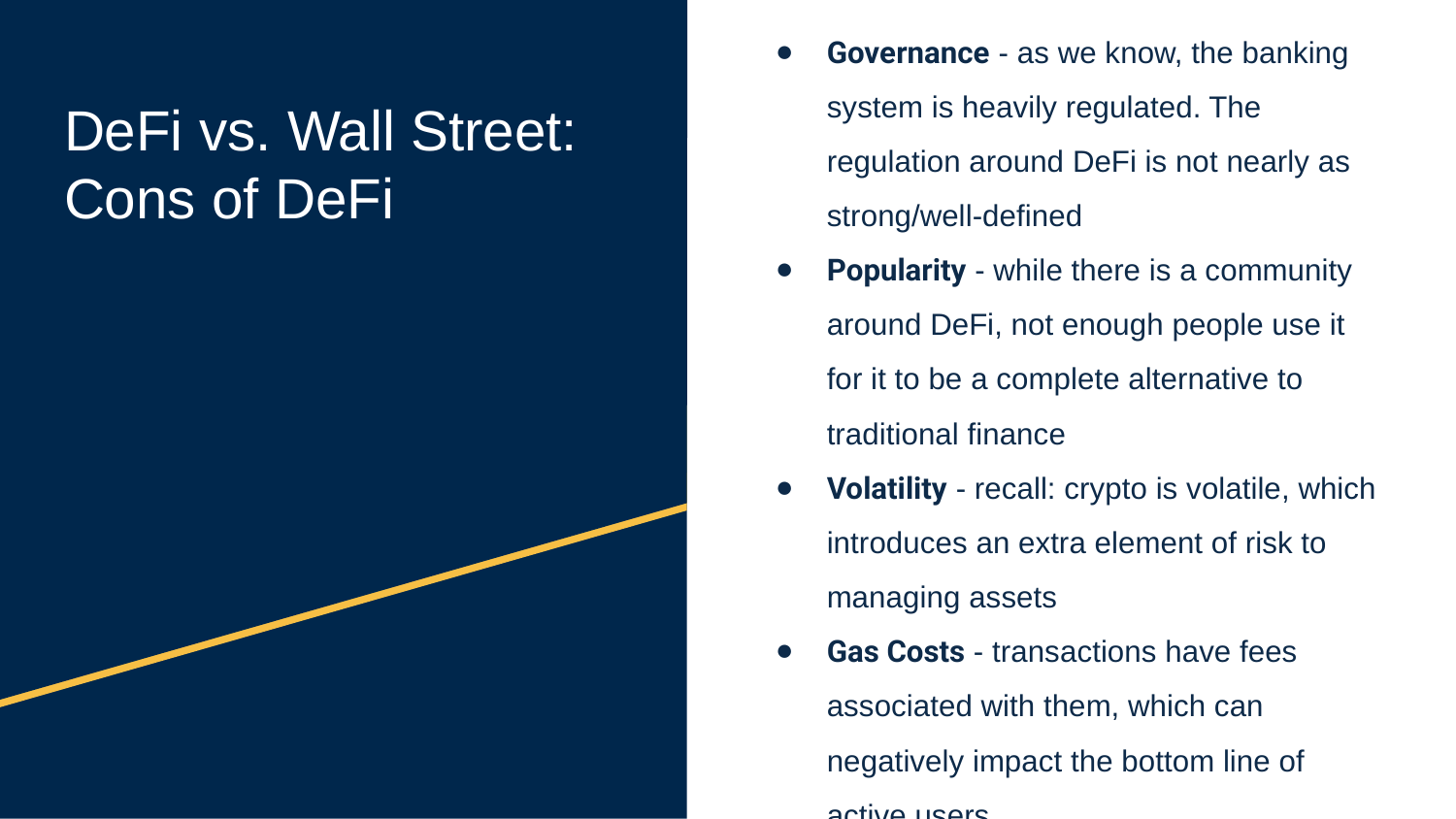

Governance - as we know, the banking system is heavily regulated. The regulation around DeFi is not nearly as strong/well-defined
Popularity - while there is a community around DeFi, not enough people use it for it to be a complete alternative to traditional finance
Volatility - recall: crypto is volatile, which introduces an extra element of risk to managing assets
Gas Costs - transactions have fees associated with them, which can negatively impact the bottom line of active users

# DeFi vs. Wall Street:
Cons of DeFi